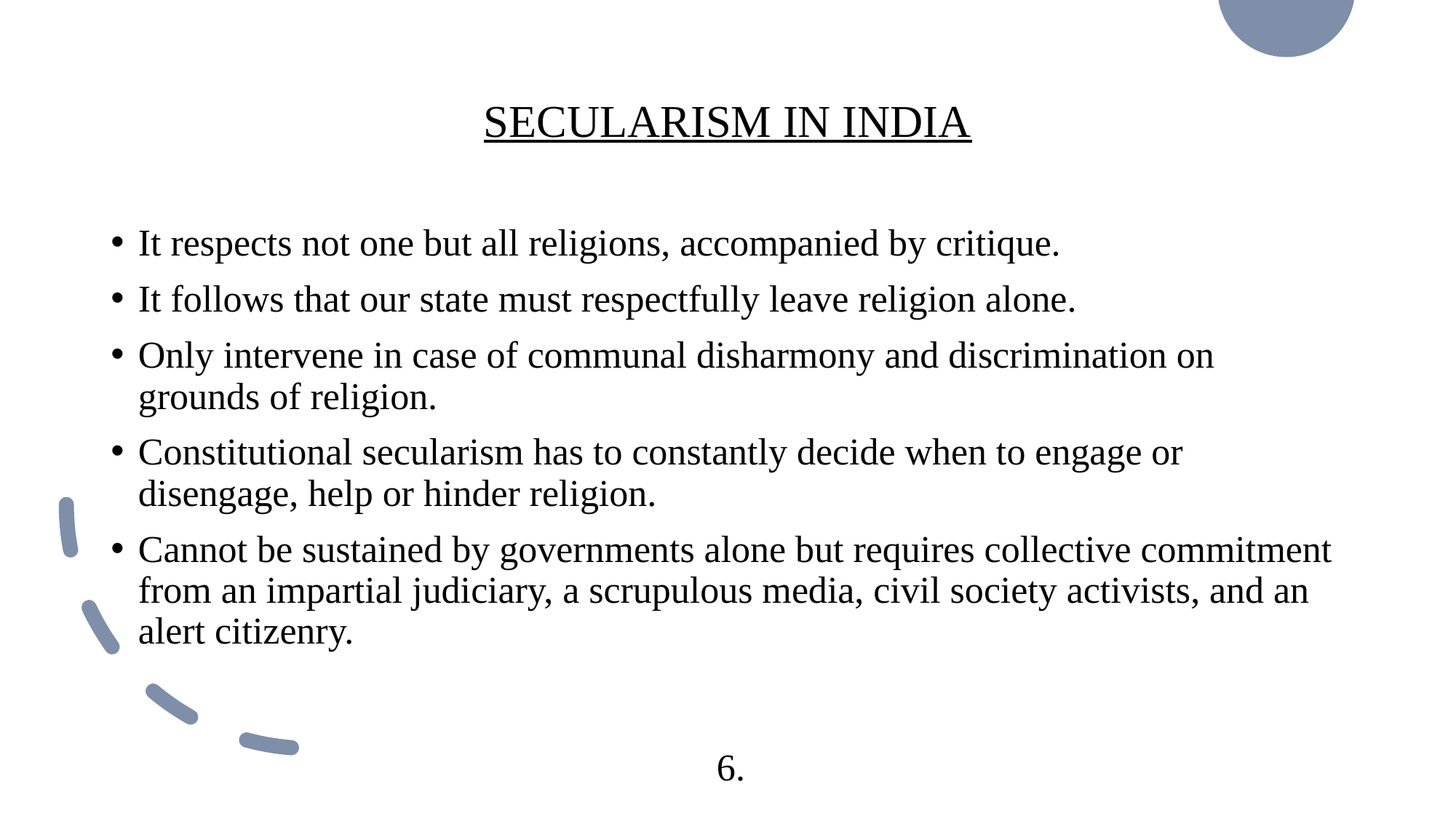

# SECULARISM IN INDIA
It respects not one but all religions, accompanied by critique.
It follows that our state must respectfully leave religion alone.
Only intervene in case of communal disharmony and discrimination on grounds of religion.
Constitutional secularism has to constantly decide when to engage or disengage, help or hinder religion.
Cannot be sustained by governments alone but requires collective commitment from an impartial judiciary, a scrupulous media, civil society activists, and an alert citizenry.

6.